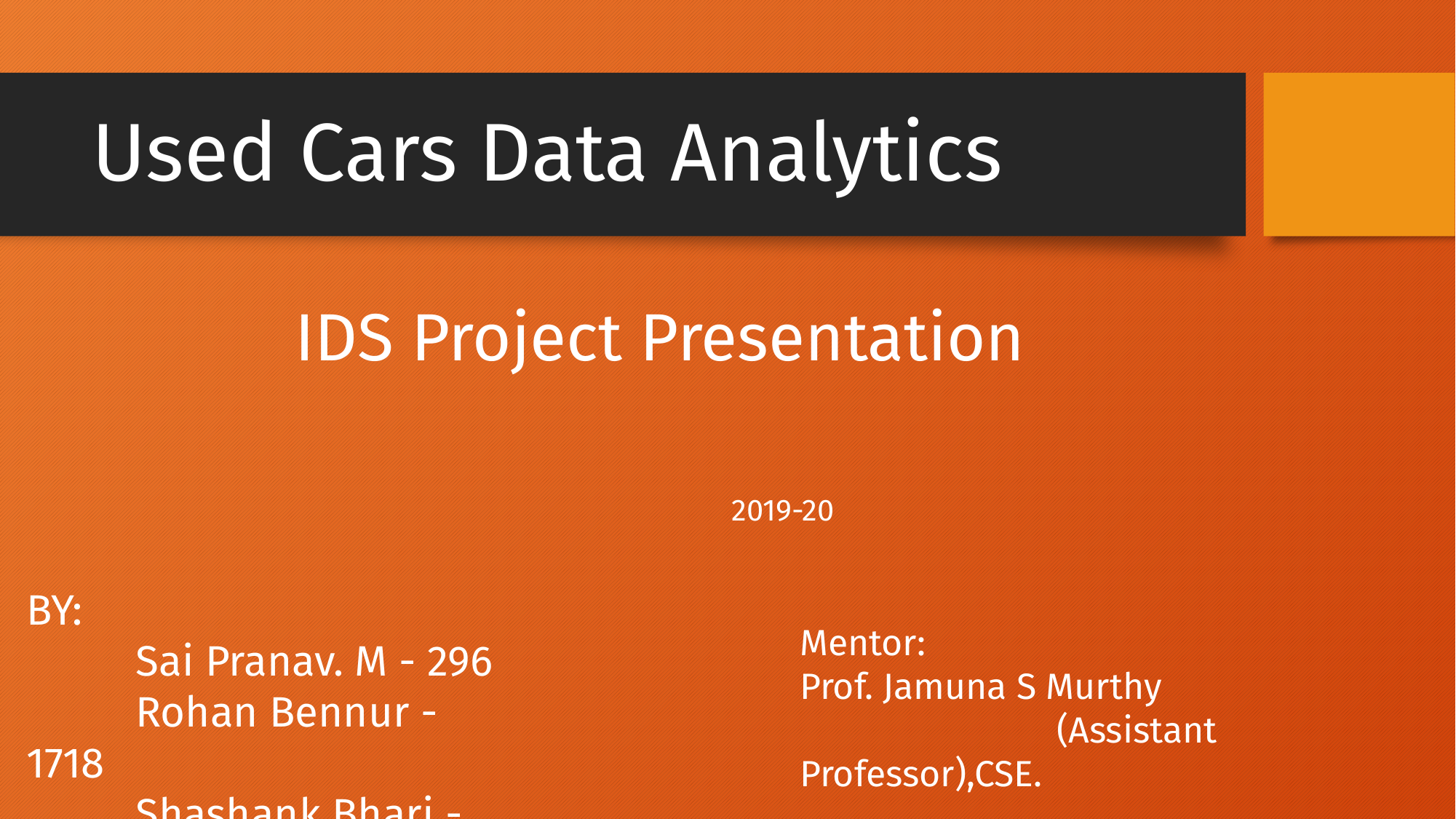

# Used Cars Data Analytics
IDS Project Presentation
											2019-20
BY:
	Sai Pranav. M - 296
	Rohan Bennur - 1718
	Shashank Bhari - 1601
Mentor:
Prof. Jamuna S Murthy
		    (Assistant Professor),CSE.